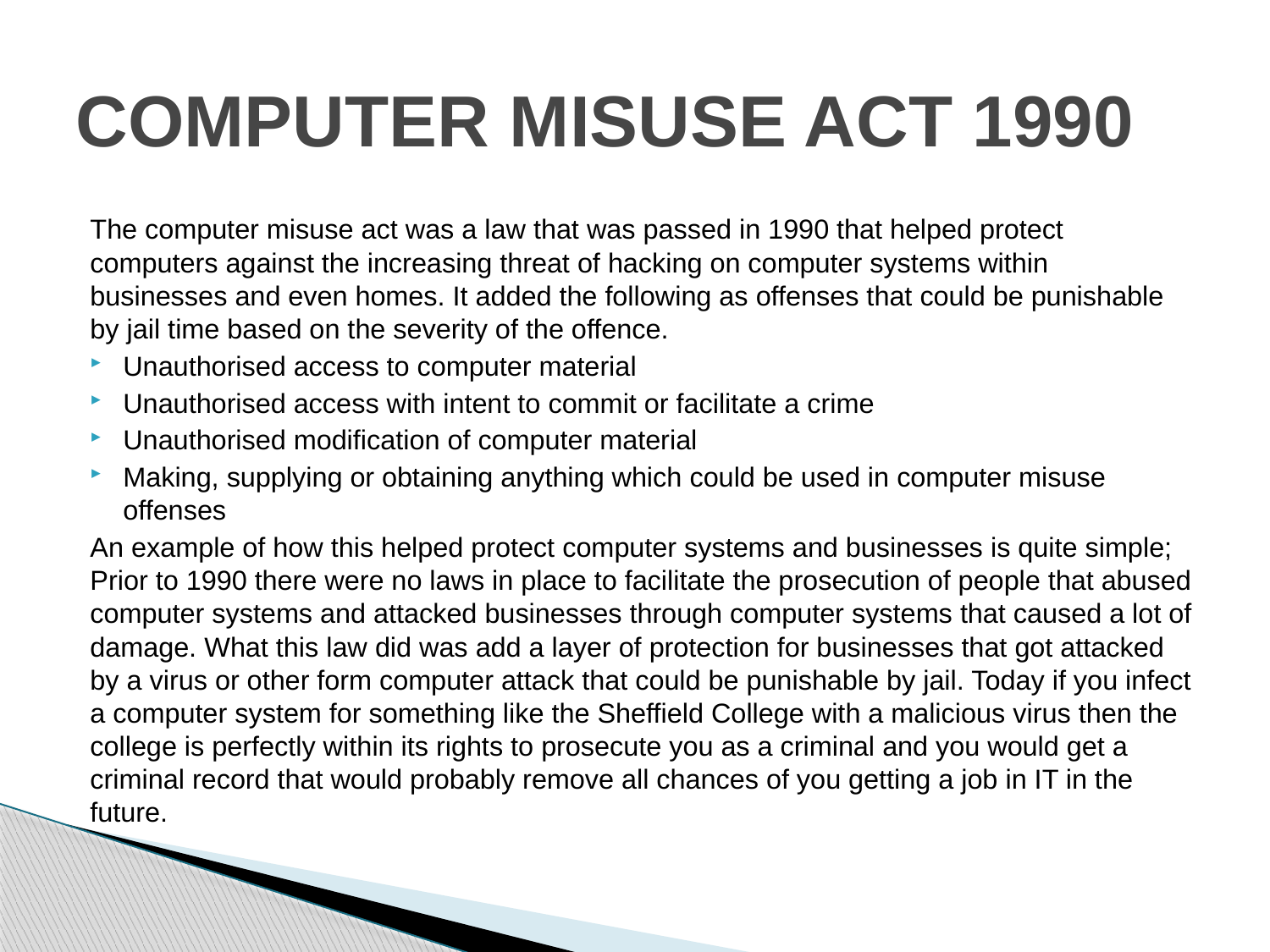

# Computer Misuse Act 1990
The computer misuse act was a law that was passed in 1990 that helped protect computers against the increasing threat of hacking on computer systems within businesses and even homes. It added the following as offenses that could be punishable by jail time based on the severity of the offence.
Unauthorised access to computer material
Unauthorised access with intent to commit or facilitate a crime
Unauthorised modification of computer material
Making, supplying or obtaining anything which could be used in computer misuse offenses
An example of how this helped protect computer systems and businesses is quite simple; Prior to 1990 there were no laws in place to facilitate the prosecution of people that abused computer systems and attacked businesses through computer systems that caused a lot of damage. What this law did was add a layer of protection for businesses that got attacked by a virus or other form computer attack that could be punishable by jail. Today if you infect a computer system for something like the Sheffield College with a malicious virus then the college is perfectly within its rights to prosecute you as a criminal and you would get a criminal record that would probably remove all chances of you getting a job in IT in the future.